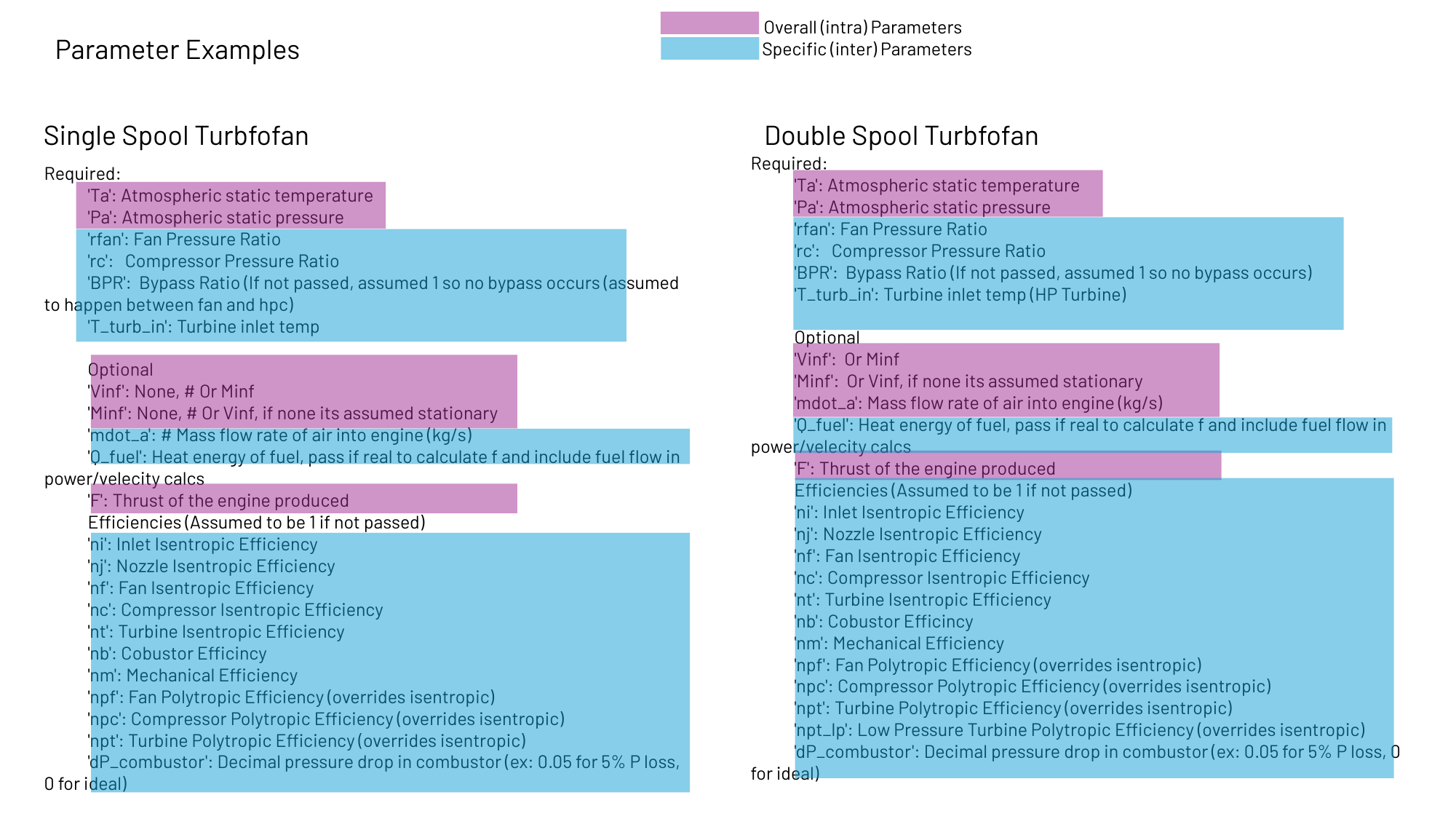

Overall (intra) Parameters

Parameter Examples
Specific (inter) Parameters

Single Spool Turbfofan
Double Spool Turbfofan
Required:
            'Ta': Atmospheric static temperature
            'Pa': Atmospheric static pressure
            'rfan': Fan Pressure Ratio
            'rc':   Compressor Pressure Ratio
            'BPR':  Bypass Ratio (If not passed, assumed 1 so no bypass occurs)
            'T_turb_in': Turbine inlet temp (HP Turbine)

            Optional
            'Vinf':  Or Minf
            'Minf':  Or Vinf, if none its assumed stationary
            'mdot_a': Mass flow rate of air into engine (kg/s)
            'Q_fuel': Heat energy of fuel, pass if real to calculate f and include fuel flow in power/velecity calcs
            'F': Thrust of the engine produced
            Efficiencies (Assumed to be 1 if not passed)
            'ni': Inlet Isentropic Efficiency
            'nj': Nozzle Isentropic Efficiency
            'nf': Fan Isentropic Efficiency
            'nc': Compressor Isentropic Efficiency
            'nt': Turbine Isentropic Efficiency
            'nb': Cobustor Efficincy
            'nm': Mechanical Efficiency
            'npf': Fan Polytropic Efficiency (overrides isentropic)
            'npc': Compressor Polytropic Efficiency (overrides isentropic)
            'npt': Turbine Polytropic Efficiency (overrides isentropic)
            'npt_lp': Low Pressure Turbine Polytropic Efficiency (overrides isentropic)
            'dP_combustor': Decimal pressure drop in combustor (ex: 0.05 for 5% P loss, 0 for ideal)

Required:
            'Ta': Atmospheric static temperature
            'Pa': Atmospheric static pressure
            'rfan': Fan Pressure Ratio
            'rc':   Compressor Pressure Ratio
            'BPR':  Bypass Ratio (If not passed, assumed 1 so no bypass occurs (assumed to happen between fan and hpc)
            'T_turb_in': Turbine inlet temp

            Optional
            'Vinf': None, # Or Minf
            'Minf': None, # Or Vinf, if none its assumed stationary
            'mdot_a': # Mass flow rate of air into engine (kg/s)
            'Q_fuel': Heat energy of fuel, pass if real to calculate f and include fuel flow in power/velecity calcs
            'F': Thrust of the engine produced
            Efficiencies (Assumed to be 1 if not passed)
            'ni': Inlet Isentropic Efficiency
            'nj': Nozzle Isentropic Efficiency
            'nf': Fan Isentropic Efficiency
            'nc': Compressor Isentropic Efficiency
            'nt': Turbine Isentropic Efficiency
            'nb': Cobustor Efficincy
            'nm': Mechanical Efficiency
            'npf': Fan Polytropic Efficiency (overrides isentropic)
            'npc': Compressor Polytropic Efficiency (overrides isentropic)
            'npt': Turbine Polytropic Efficiency (overrides isentropic)
            'dP_combustor': Decimal pressure drop in combustor (ex: 0.05 for 5% P loss, 0 for ideal)